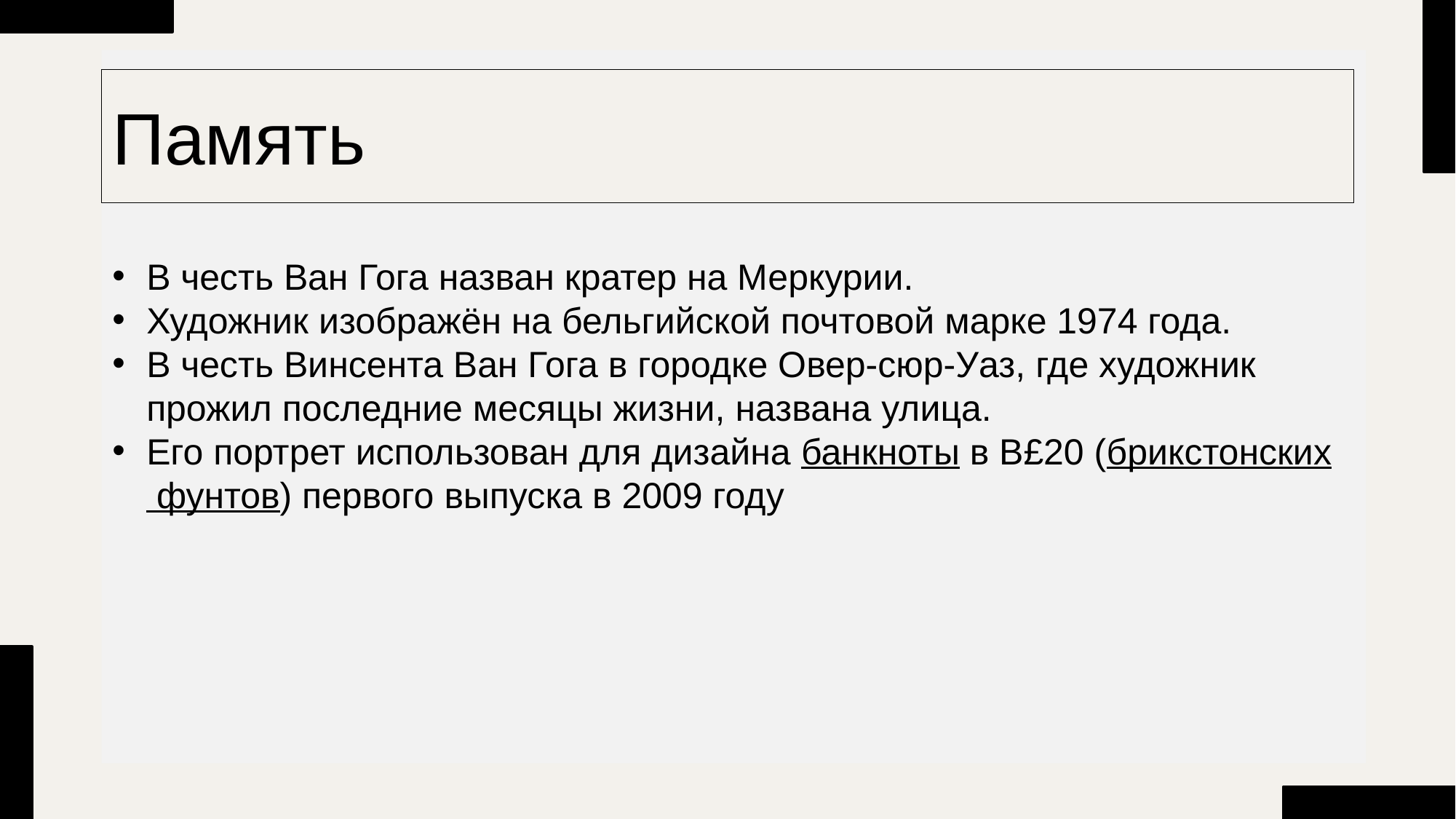

В честь Ван Гога назван кратер на Меркурии.
Художник изображён на бельгийской почтовой марке 1974 года.
В честь Винсента Ван Гога в городке Овер-сюр-Уаз, где художник прожил последние месяцы жизни, названа улица.
Его портрет использован для дизайна банкноты в B£20 (брикстонских фунтов) первого выпуска в 2009 году

Память